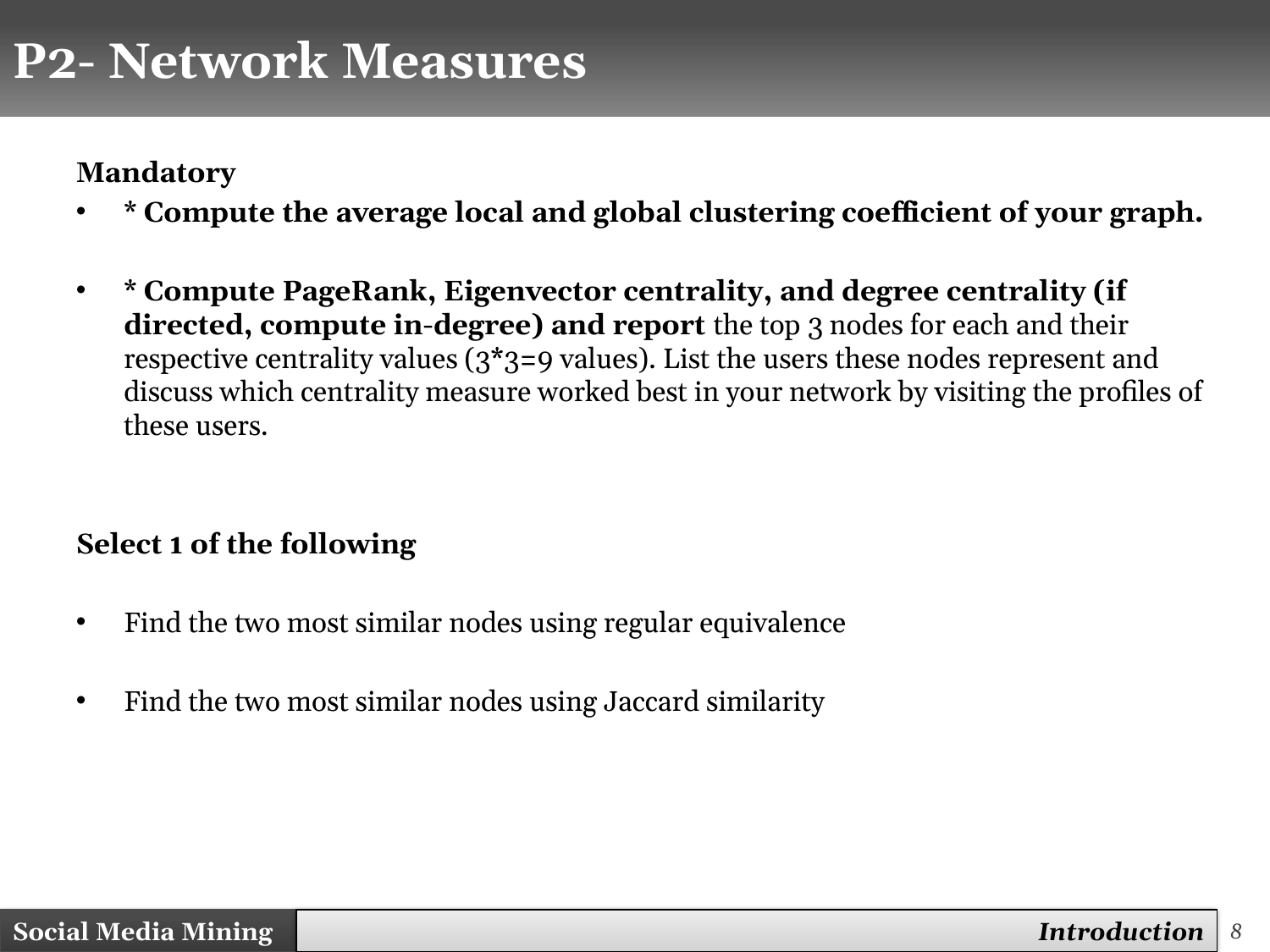

# P2- Network Measures
Mandatory
* Compute the average local and global clustering coefficient of your graph.

* Compute PageRank, Eigenvector centrality, and degree centrality (if directed, compute in-degree) and report the top 3 nodes for each and their respective centrality values (3*3=9 values). List the users these nodes represent and discuss which centrality measure worked best in your network by visiting the profiles of these users.

Select 1 of the following

Find the two most similar nodes using regular equivalence

Find the two most similar nodes using Jaccard similarity